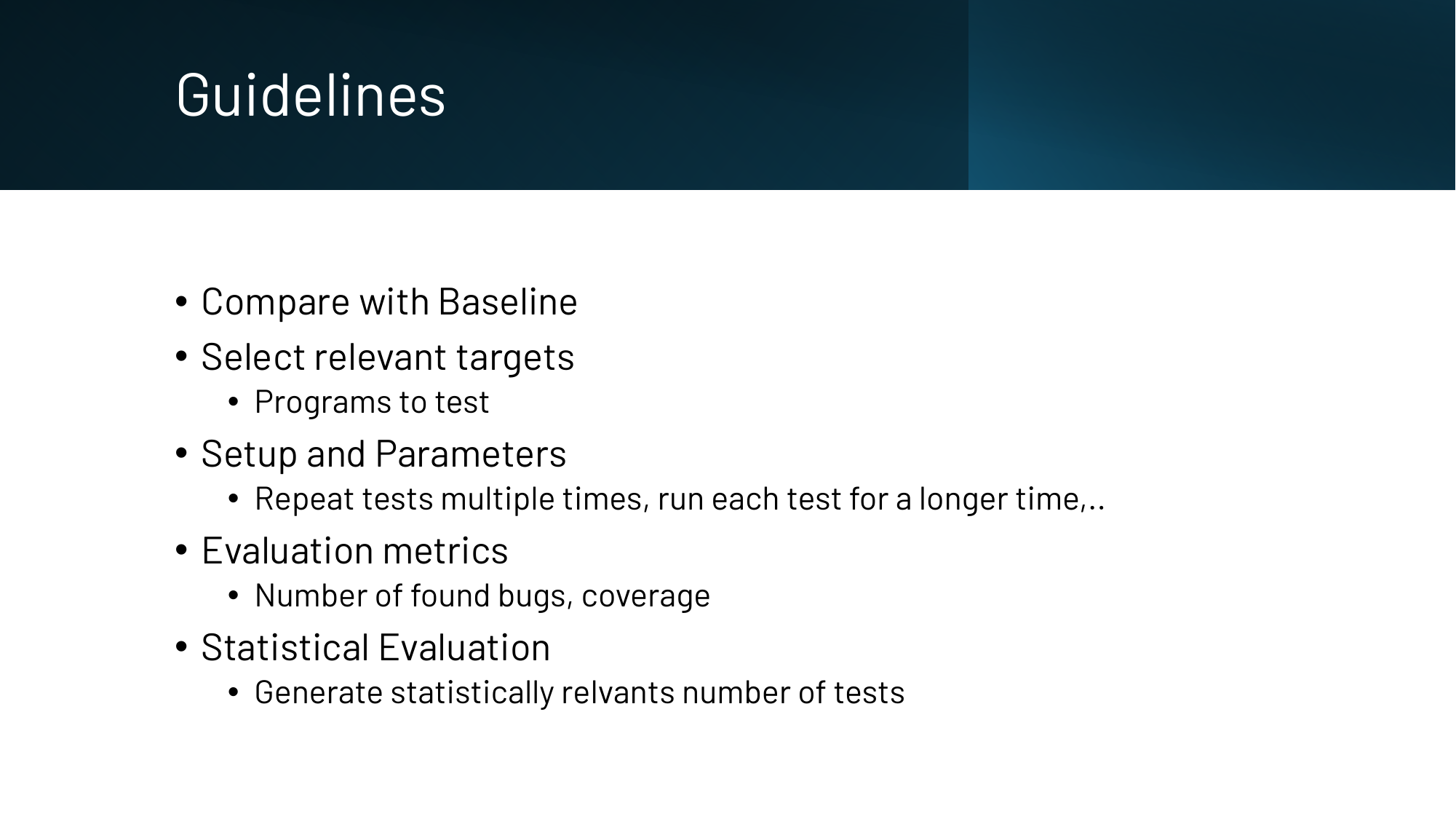

# Guidelines
Compare with Baseline
Select relevant targets
Programs to test
Setup and Parameters
Repeat tests multiple times, run each test for a longer time,..
Evaluation metrics
Number of found bugs, coverage
Statistical Evaluation
Generate statistically relvants number of tests